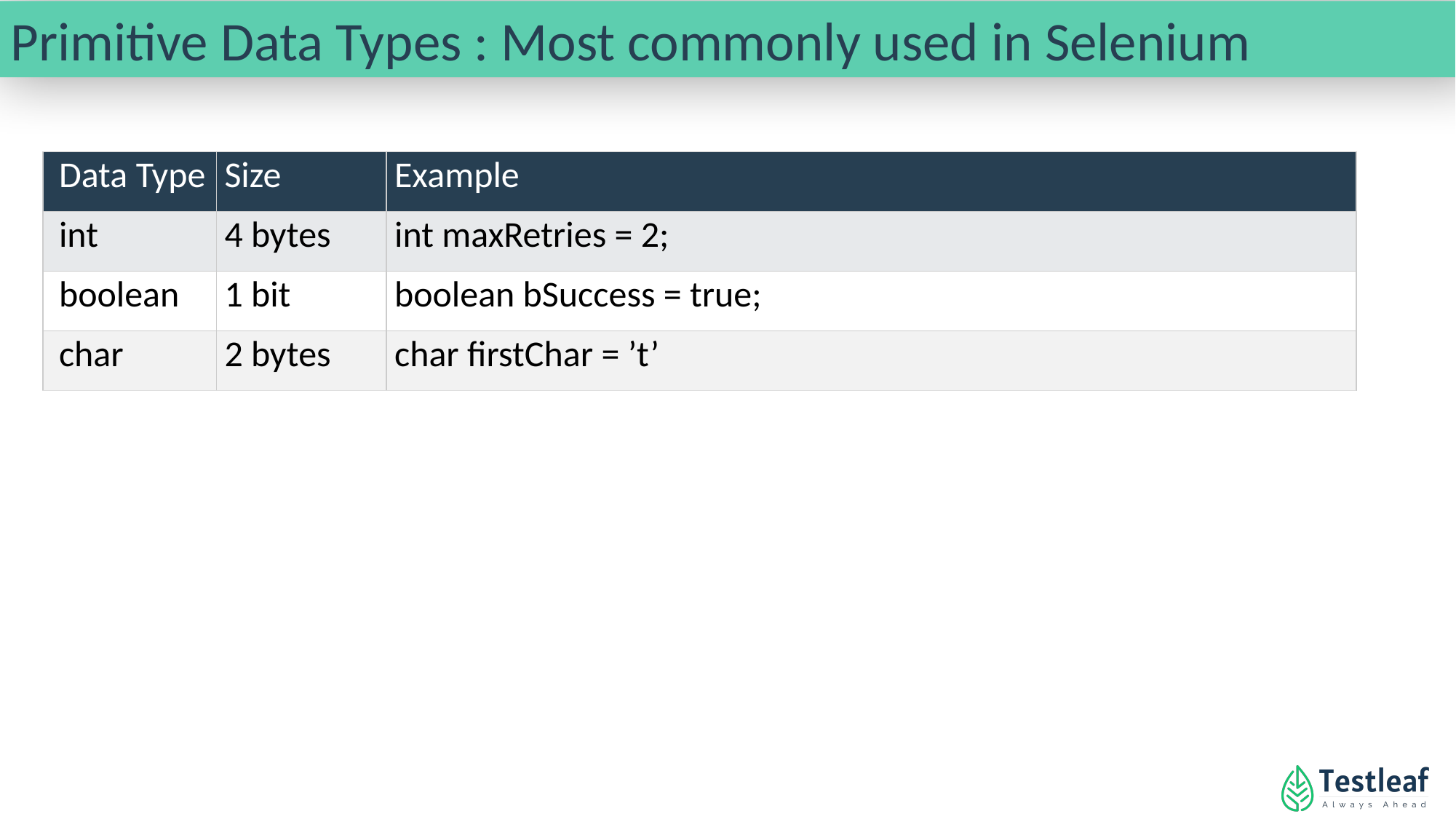

Primitive Data Types : Most commonly used in Selenium
| Data Type | Size | Example |
| --- | --- | --- |
| int | 4 bytes | int maxRetries = 2; |
| boolean | 1 bit | boolean bSuccess = true; |
| char | 2 bytes | char firstChar = ’t’ |